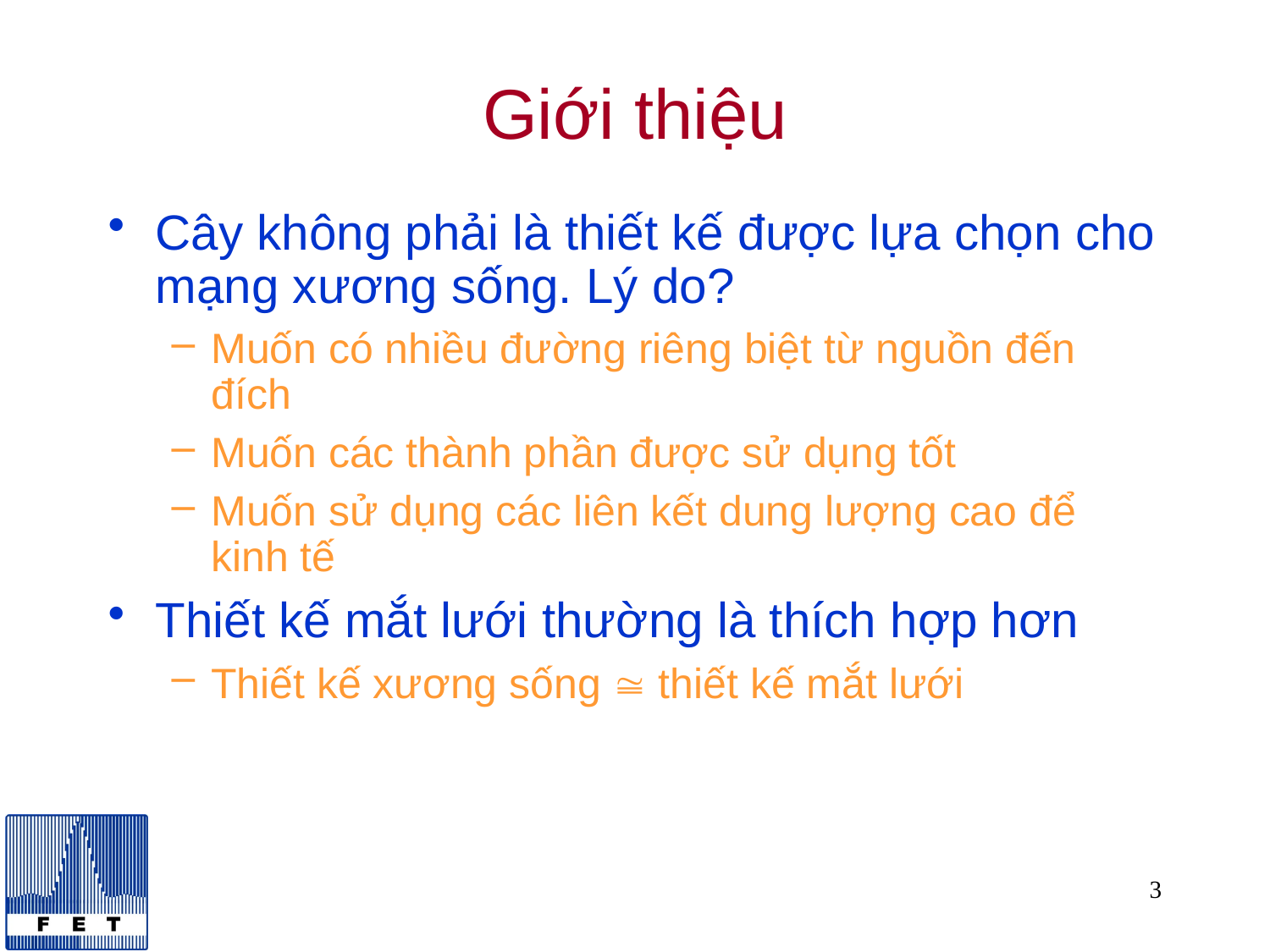

# Giới thiệu
Cây không phải là thiết kế được lựa chọn cho mạng xương sống. Lý do?
Muốn có nhiều đường riêng biệt từ nguồn đến đích
Muốn các thành phần được sử dụng tốt
Muốn sử dụng các liên kết dung lượng cao để kinh tế
Thiết kế mắt lưới thường là thích hợp hơn
Thiết kế xương sống ≅ thiết kế mắt lưới
3